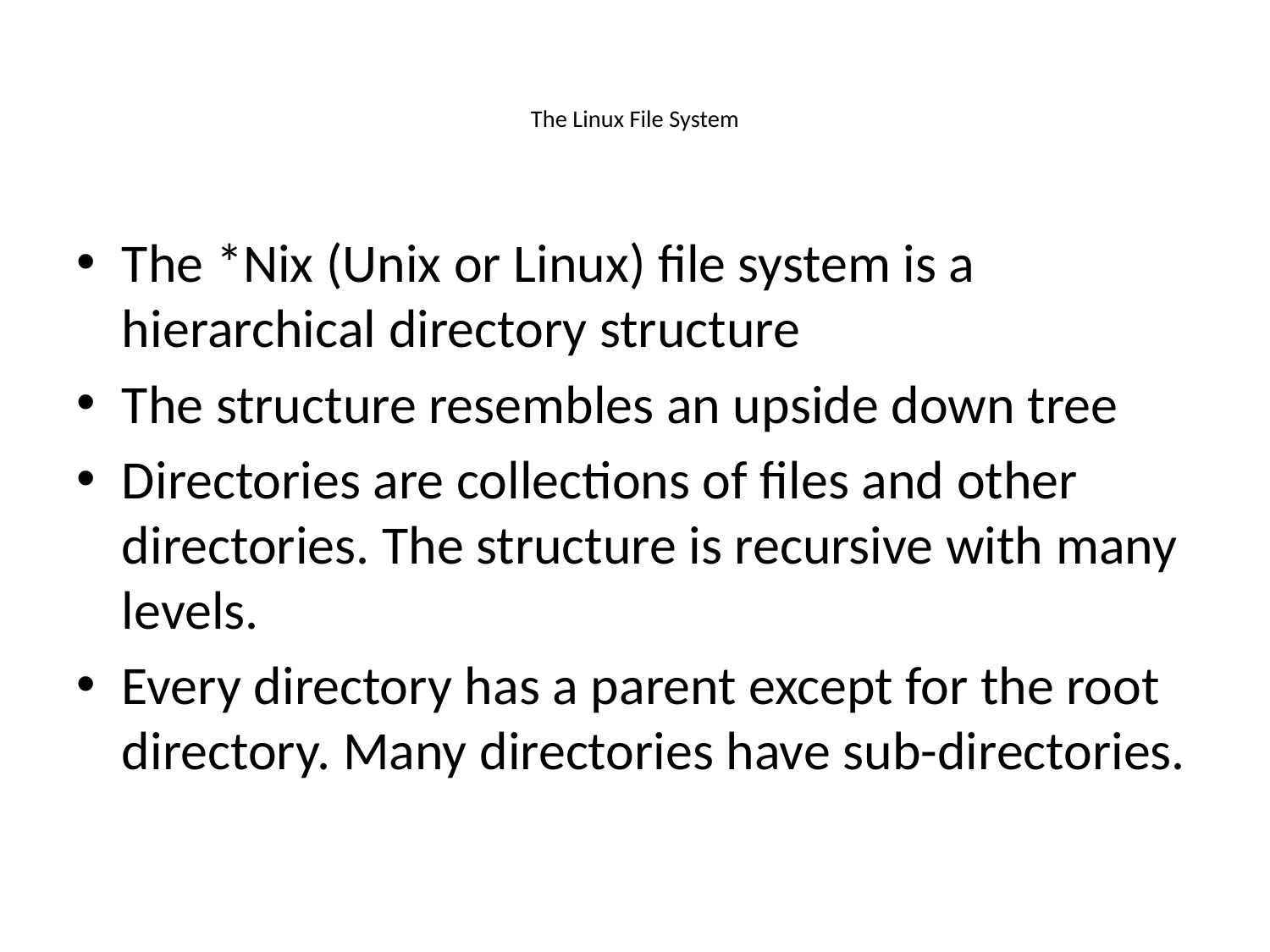

# The Linux File System
The *Nix (Unix or Linux) file system is a hierarchical directory structure
The structure resembles an upside down tree
Directories are collections of files and other directories. The structure is recursive with many levels.
Every directory has a parent except for the root directory. Many directories have sub-directories.